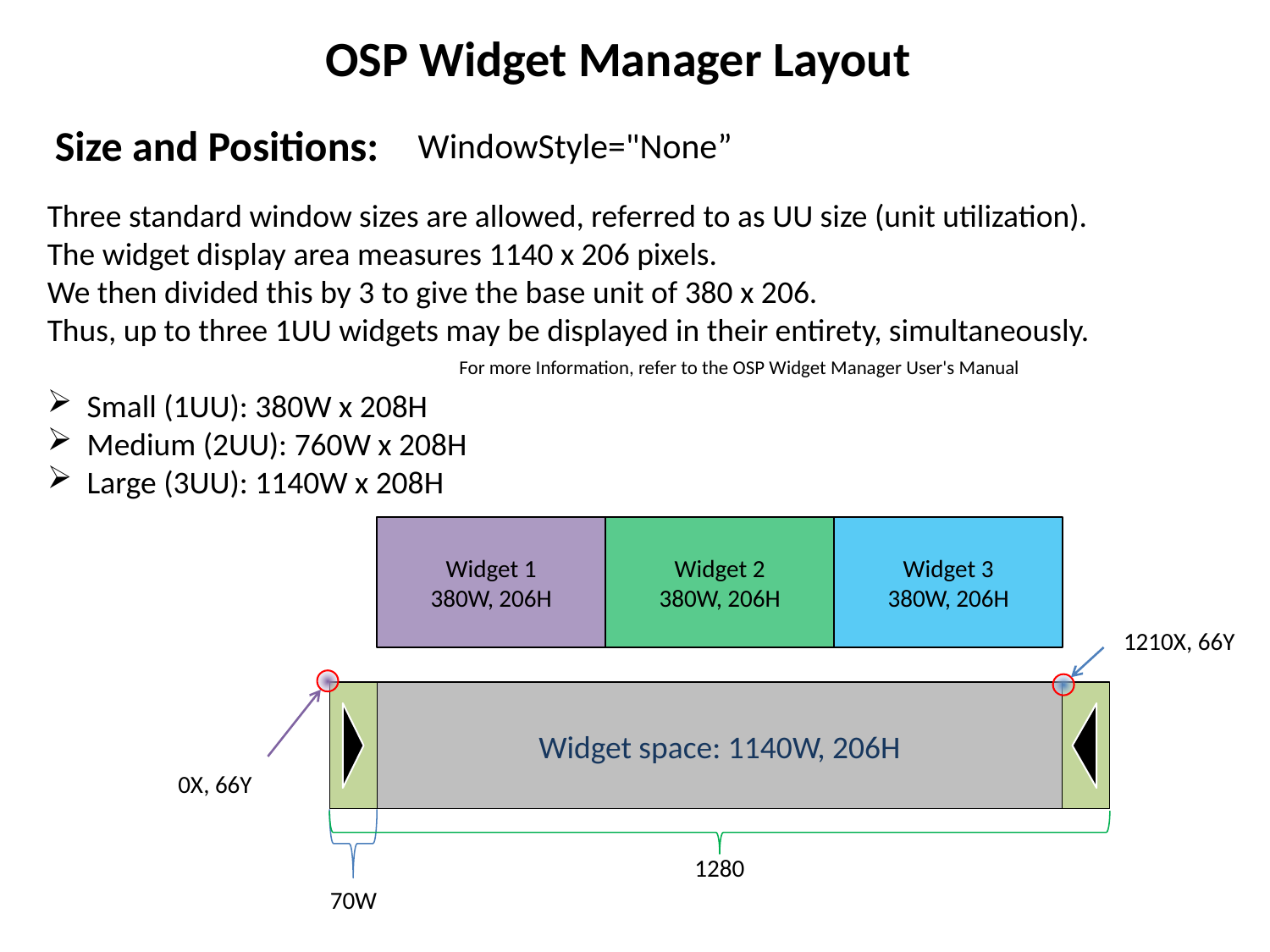

OSP Widget Manager Layout
Size and Positions:
WindowStyle="None”
Three standard window sizes are allowed, referred to as UU size (unit utilization).
The widget display area measures 1140 x 206 pixels.
We then divided this by 3 to give the base unit of 380 x 206.
Thus, up to three 1UU widgets may be displayed in their entirety, simultaneously.

Small (1UU): 380W x 208H
Medium (2UU): 760W x 208H
Large (3UU): 1140W x 208H
For more Information, refer to the OSP Widget Manager User's Manual

Widget 2
380W, 206H
Widget 1
380W, 206H
Widget 3
380W, 206H
1210X, 66Y

Widget space: 1140W, 206H

0X, 66Y

1280
70W